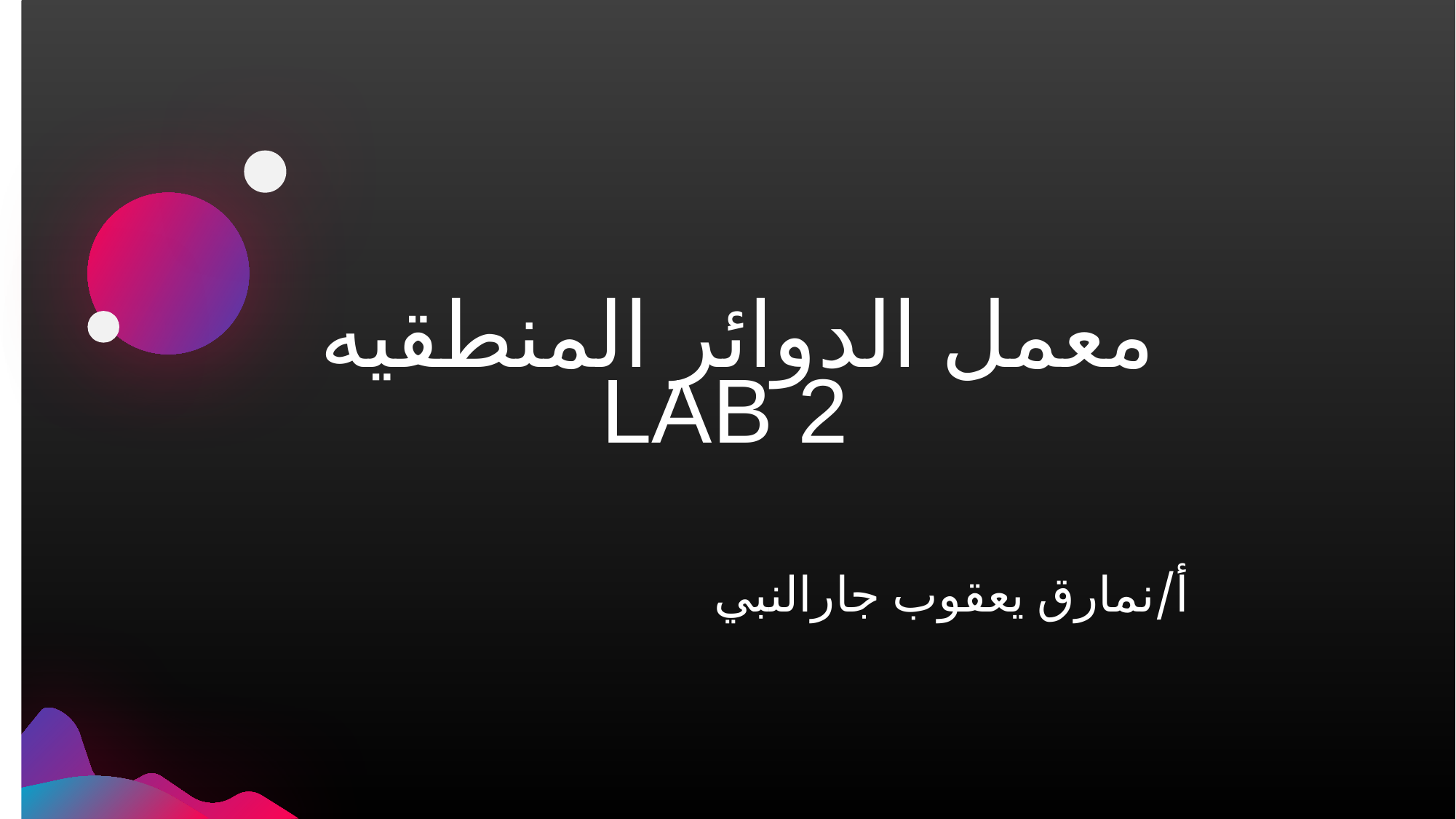

# معمل الدوائر المنطقيه LAB 2
أ/نمارق يعقوب جارالنبي